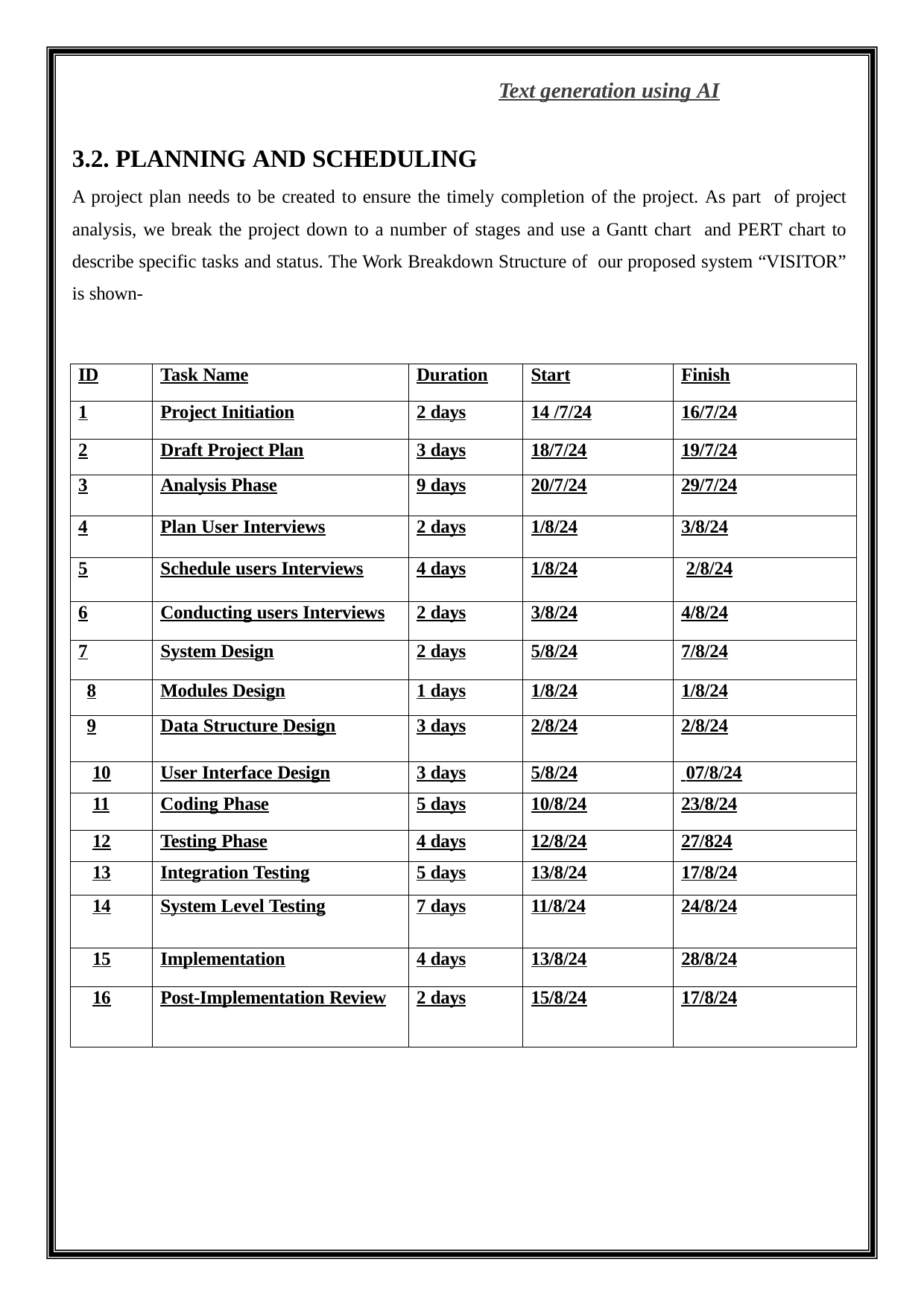

Text generation using AI

3.2. PLANNING AND SCHEDULING
A project plan needs to be created to ensure the timely completion of the project. As part  of project analysis, we break the project down to a number of stages and use a Gantt chart  and PERT chart to
describe specific tasks and status. The Work Breakdown Structure of our proposed system “VISITOR” is shown-
| ID | Task Name | Duration | Start | Finish |
| --- | --- | --- | --- | --- |
| 1 | Project Initiation | 2 days | 14 /7/24 | 16/7/24 |
| 2 | Draft Project Plan | 3 days | 18/7/24 | 19/7/24 |
| 3 | Analysis Phase | 9 days | 20/7/24 | 29/7/24 |
| 4 | Plan User Interviews | 2 days | 1/8/24 | 3/8/24 |
| 5 | Schedule users Interviews | 4 days | 1/8/24 | 2/8/24 |
| 6 | Conducting users Interviews | 2 days | 3/8/24 | 4/8/24 |
| 7 | System Design | 2 days | 5/8/24 | 7/8/24 |
| 8 | Modules Design | 1 days | 1/8/24 | 1/8/24 |
| 9 | Data Structure Design | 3 days | 2/8/24 | 2/8/24 |
| 10 | User Interface Design | 3 days | 5/8/24 | 07/8/24 |
| 11 | Coding Phase | 5 days | 10/8/24 | 23/8/24 |
| 12 | Testing Phase | 4 days | 12/8/24 | 27/824 |
| 13 | Integration Testing | 5 days | 13/8/24 | 17/8/24 |
| 14 | System Level Testing | 7 days | 11/8/24 | 24/8/24 |
| 15 | Implementation | 4 days | 13/8/24 | 28/8/24 |
| 16 | Post-Implementation Review | 2 days | 15/8/24 | 17/8/24 |